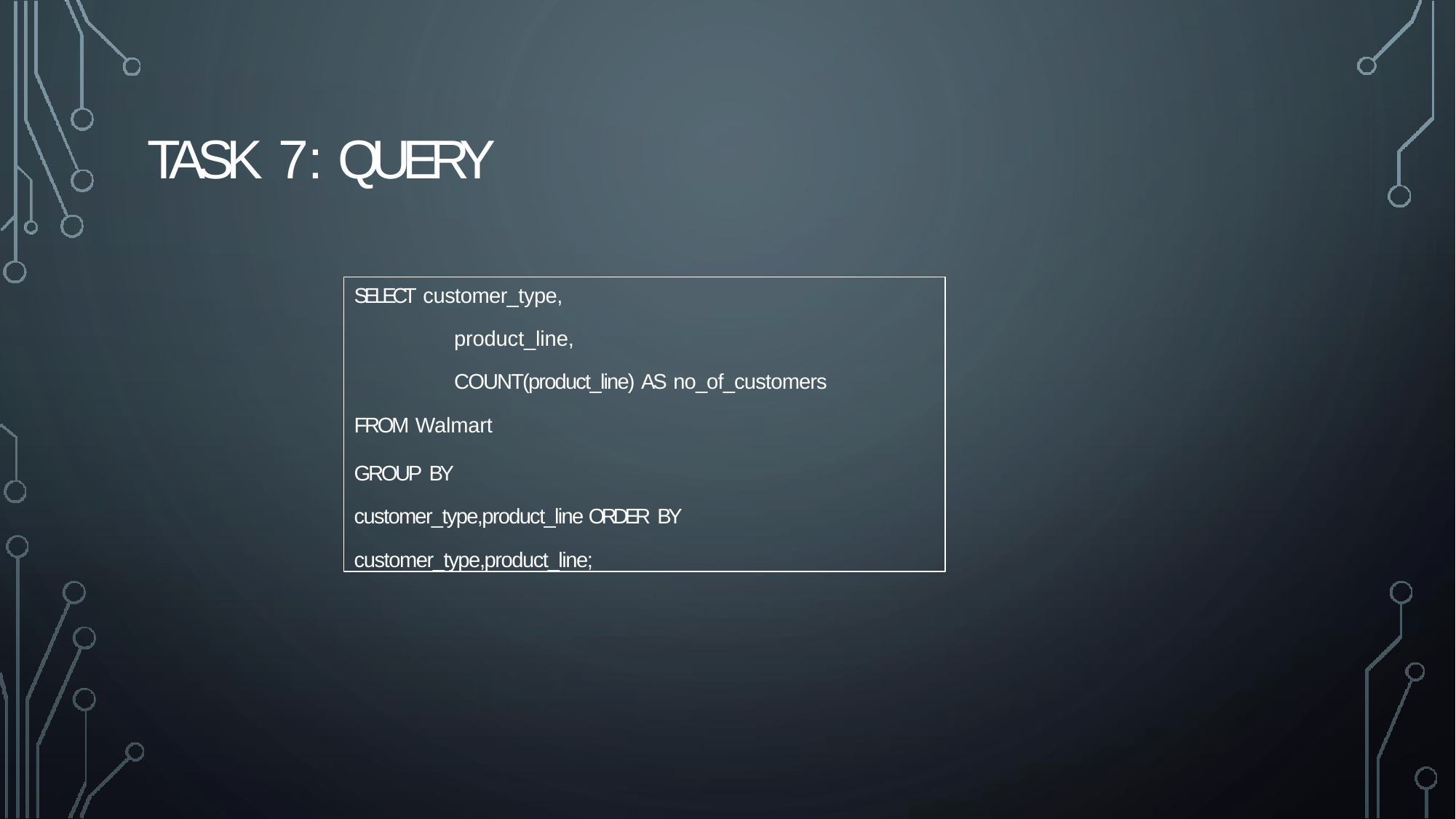

# TASK 7: QUERY
SELECT customer_type,
product_line,
COUNT(product_line) AS no_of_customers
FROM Walmart
GROUP BY customer_type,product_line ORDER BY customer_type,product_line;